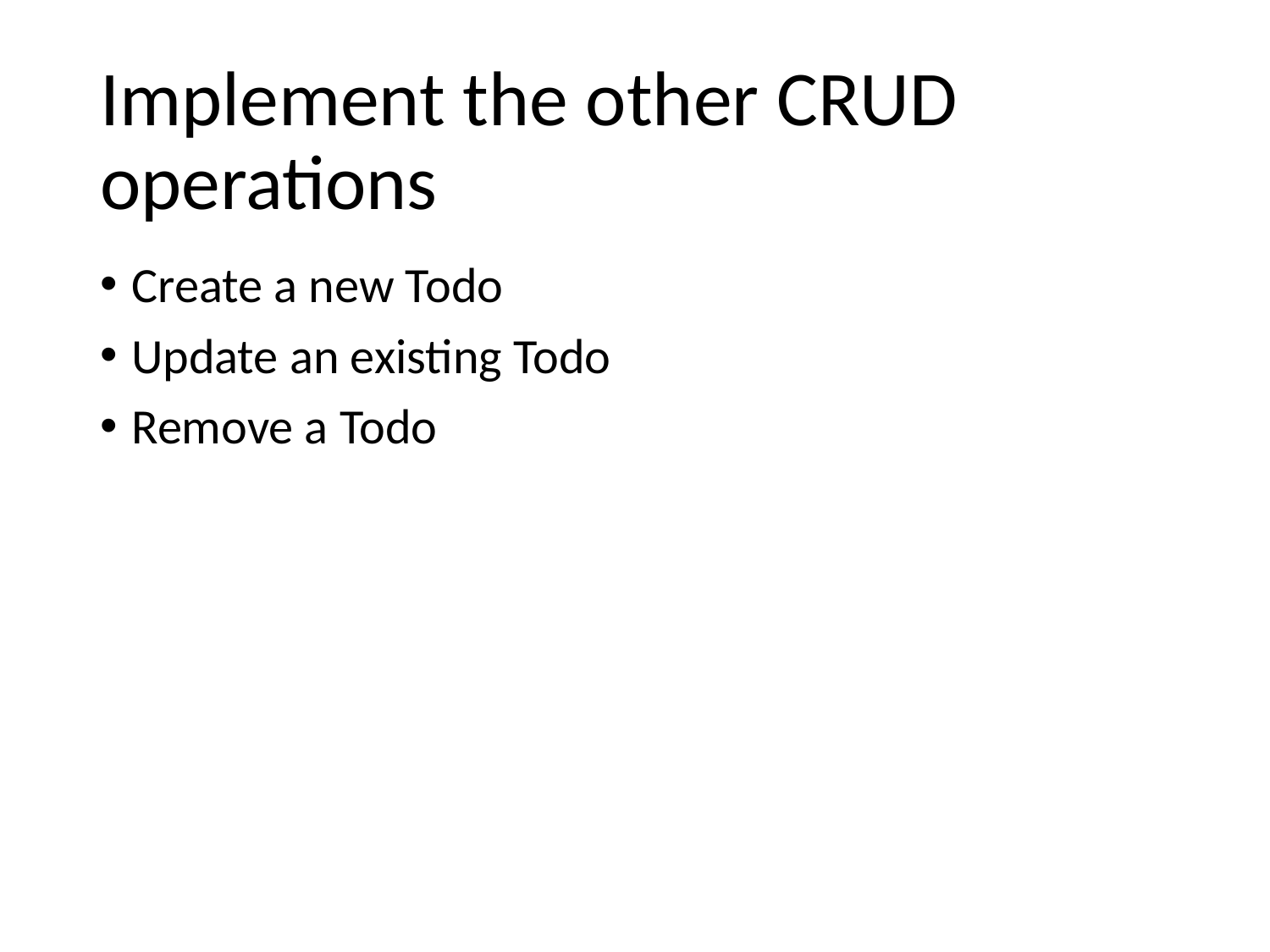

# Implement the other CRUD operations
Create a new Todo
Update an existing Todo
Remove a Todo